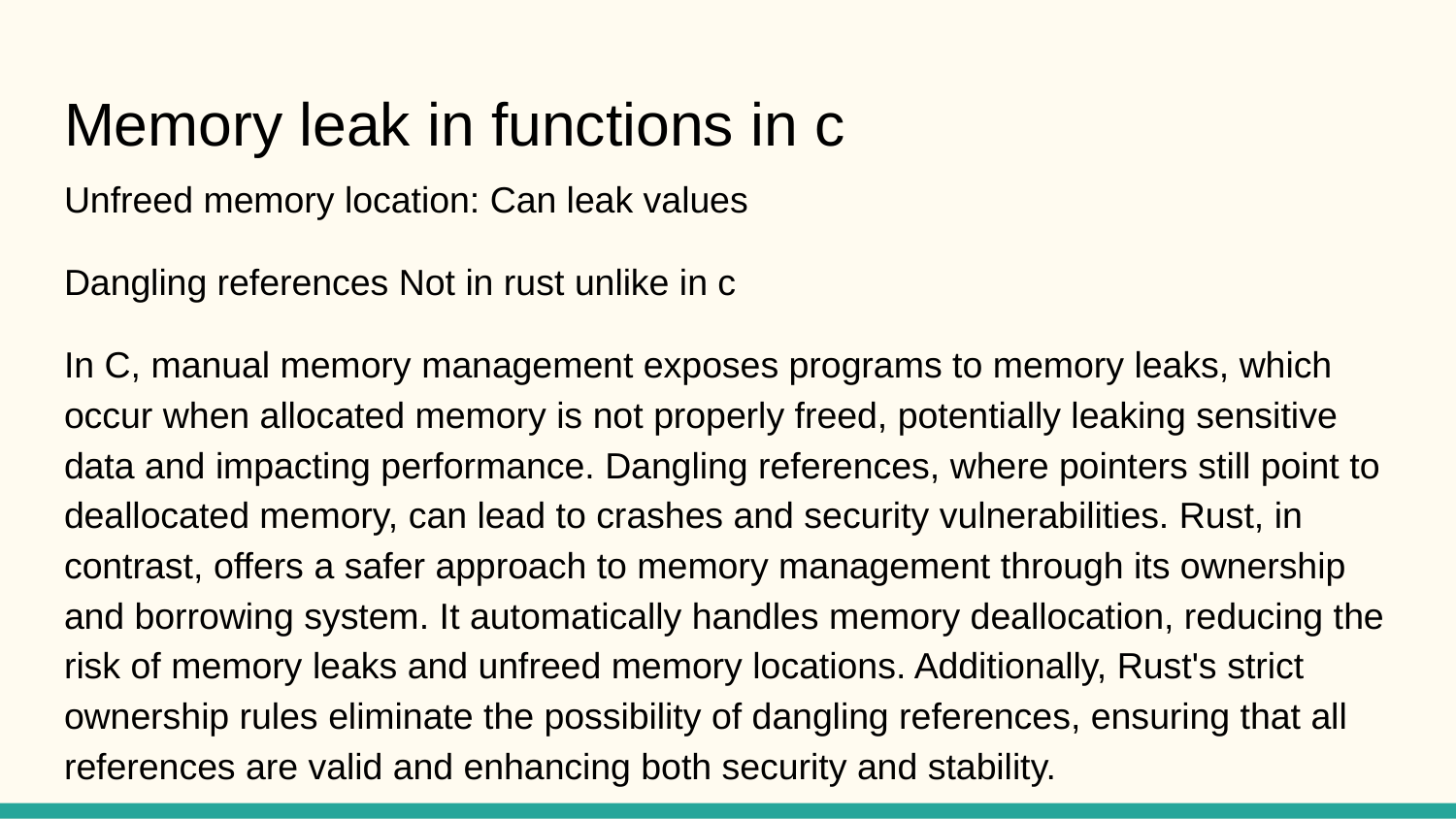

# Memory leak in functions in c
Unfreed memory location: Can leak values
Dangling references Not in rust unlike in c
In C, manual memory management exposes programs to memory leaks, which occur when allocated memory is not properly freed, potentially leaking sensitive data and impacting performance. Dangling references, where pointers still point to deallocated memory, can lead to crashes and security vulnerabilities. Rust, in contrast, offers a safer approach to memory management through its ownership and borrowing system. It automatically handles memory deallocation, reducing the risk of memory leaks and unfreed memory locations. Additionally, Rust's strict ownership rules eliminate the possibility of dangling references, ensuring that all references are valid and enhancing both security and stability.